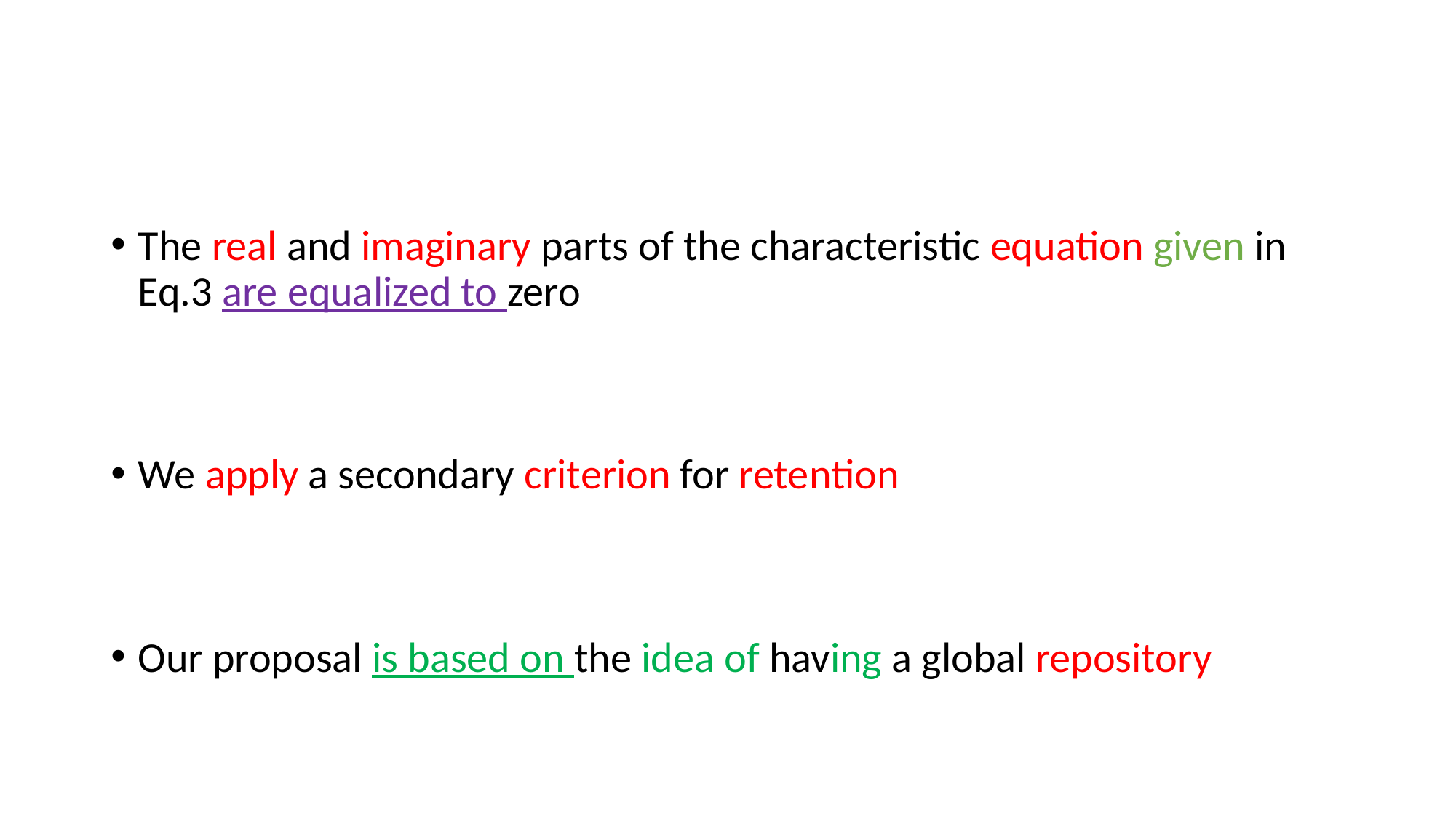

#
The real and imaginary parts of the characteristic equation given in Eq.3 are equalized to zero

We apply a secondary criterion for retention

Our proposal is based on the idea of having a global repository